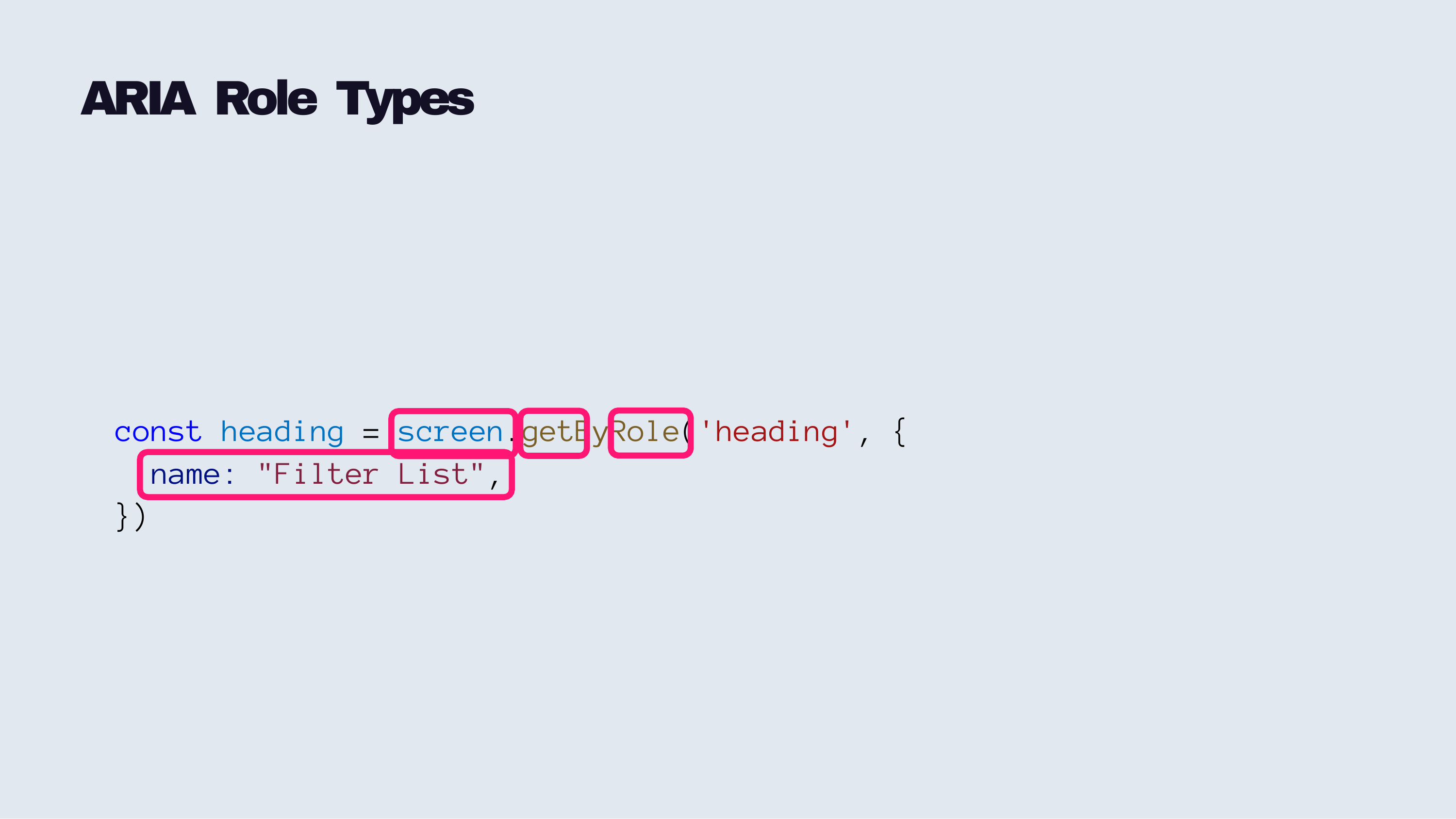

# ARIA Role Types
const heading = screen.getByRole('heading', { name: "Filter List",
})

9